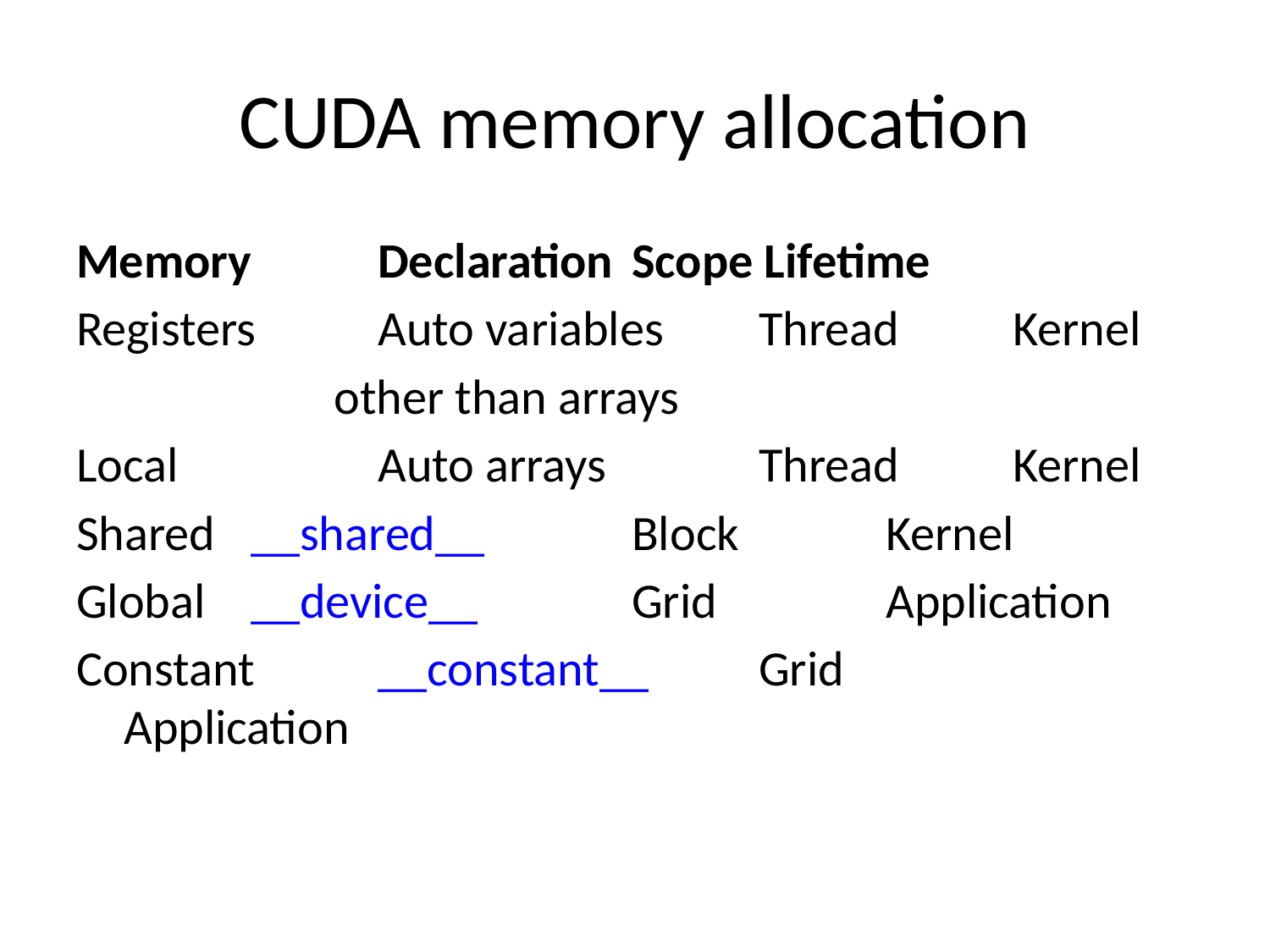

# CUDA memory allocation
Memory	Declaration	Scope Lifetime
Registers	Auto variables	Thread	Kernel
                       other than arrays
Local		Auto arrays 		Thread	Kernel
Shared	__shared__		Block		Kernel
Global	__device__		Grid		Application
Constant	__constant__	Grid		Application